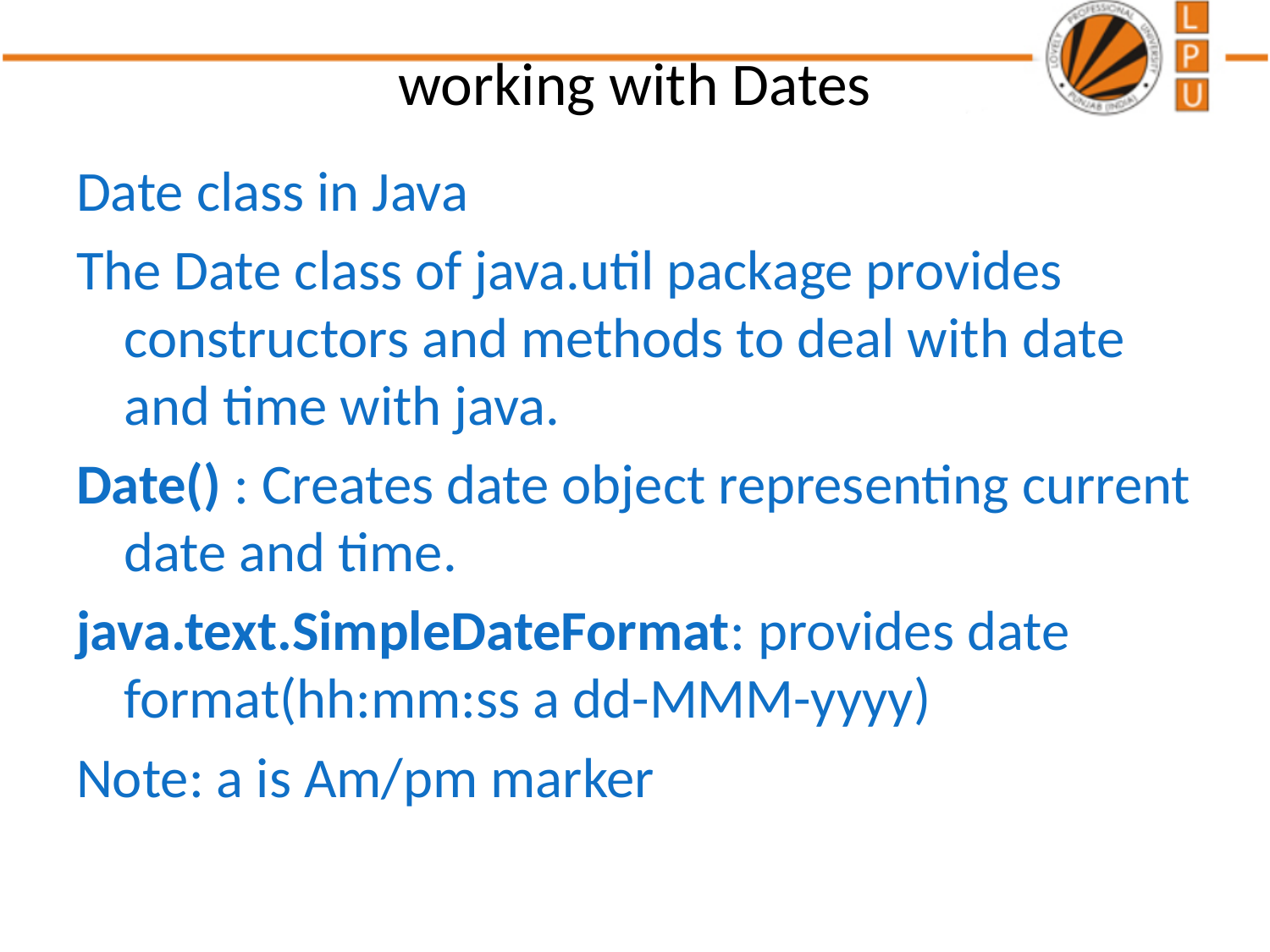

# working with Dates
Date class in Java
The Date class of java.util package provides constructors and methods to deal with date and time with java.
Date() : Creates date object representing current date and time.
java.text.SimpleDateFormat: provides date format(hh:mm:ss a dd-MMM-yyyy)
Note: a is Am/pm marker